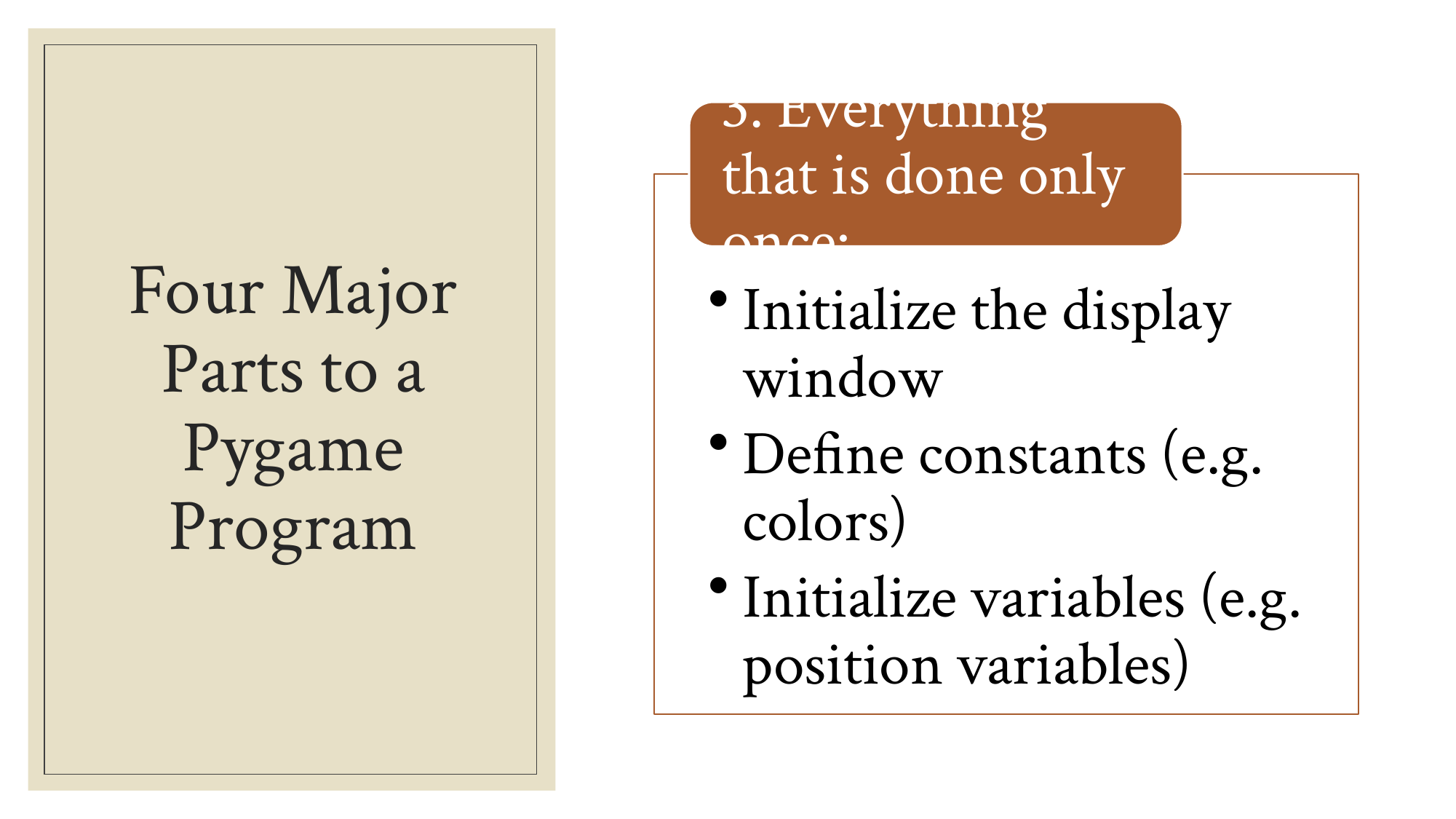

# Four Major Parts to a Pygame Program
Initialize the display window
Define constants (e.g. colors)
Initialize variables (e.g. position variables)
3. Everything that is done only once: